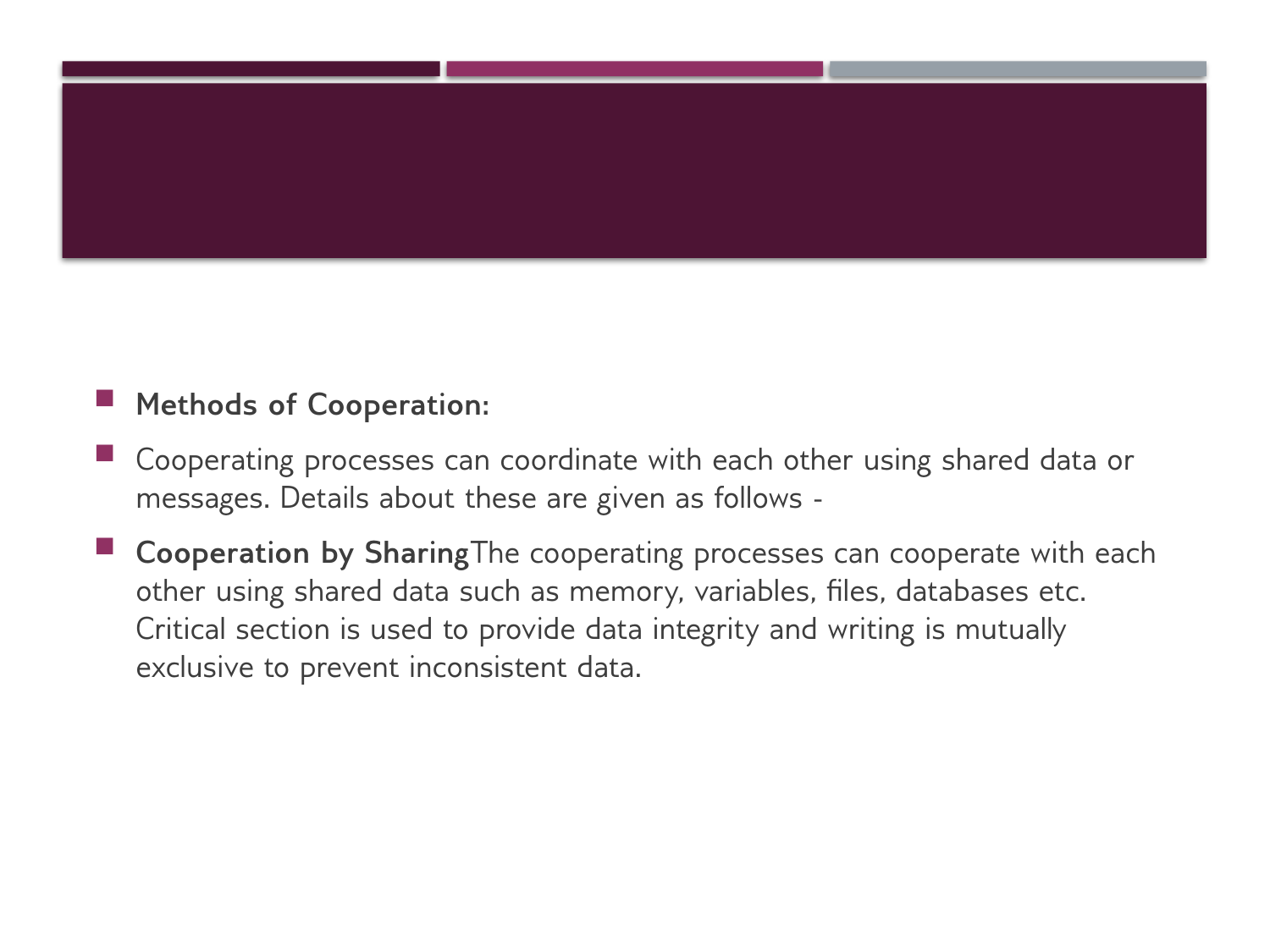

#
Methods of Cooperation:
Cooperating processes can coordinate with each other using shared data or messages. Details about these are given as follows −
Cooperation by SharingThe cooperating processes can cooperate with each other using shared data such as memory, variables, files, databases etc. Critical section is used to provide data integrity and writing is mutually exclusive to prevent inconsistent data.